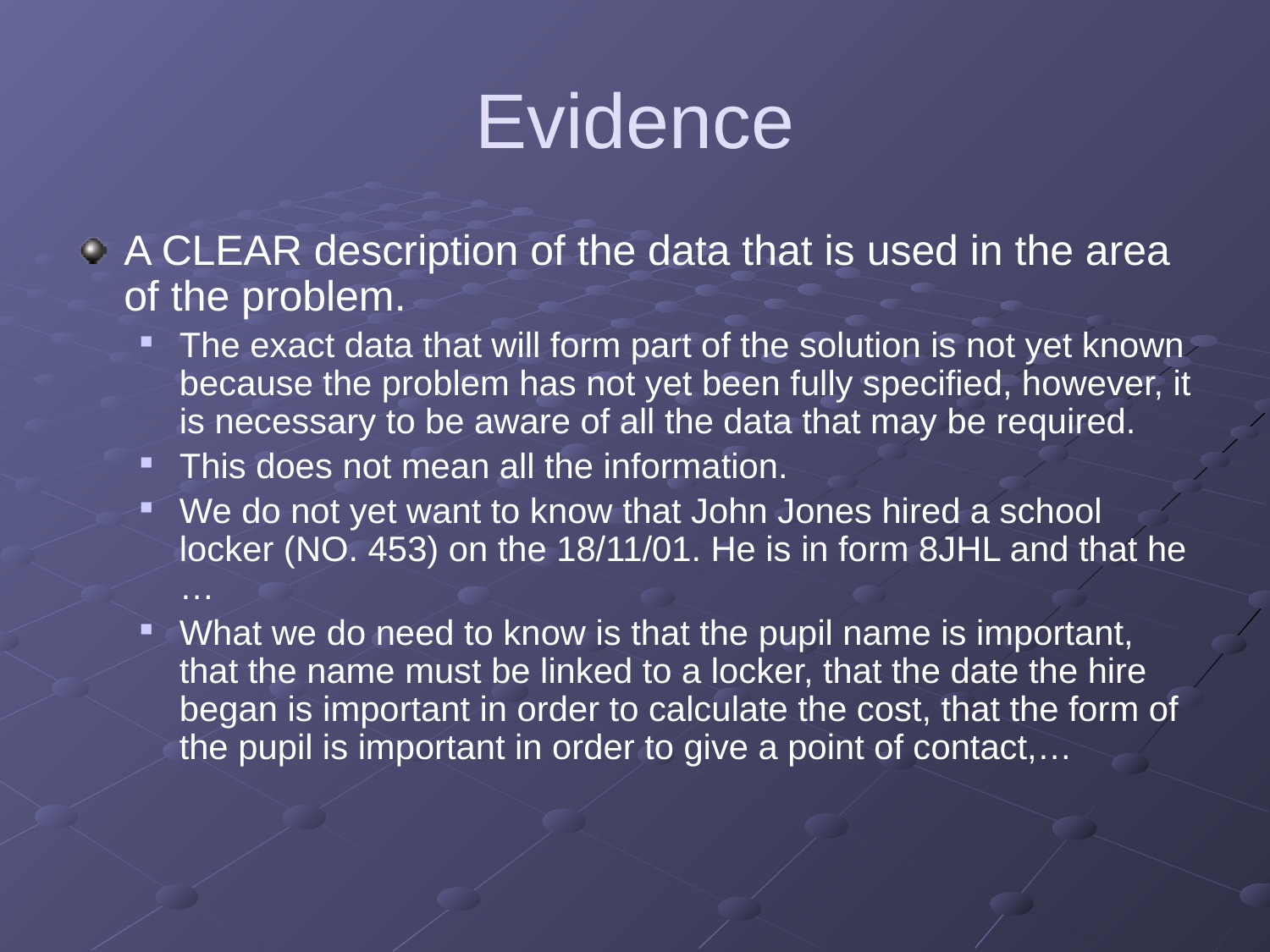

# Evidence
A CLEAR description of the data that is used in the area of the problem.
The exact data that will form part of the solution is not yet known because the problem has not yet been fully specified, however, it is necessary to be aware of all the data that may be required.
This does not mean all the information.
We do not yet want to know that John Jones hired a school locker (NO. 453) on the 18/11/01. He is in form 8JHL and that he …
What we do need to know is that the pupil name is important, that the name must be linked to a locker, that the date the hire began is important in order to calculate the cost, that the form of the pupil is important in order to give a point of contact,…